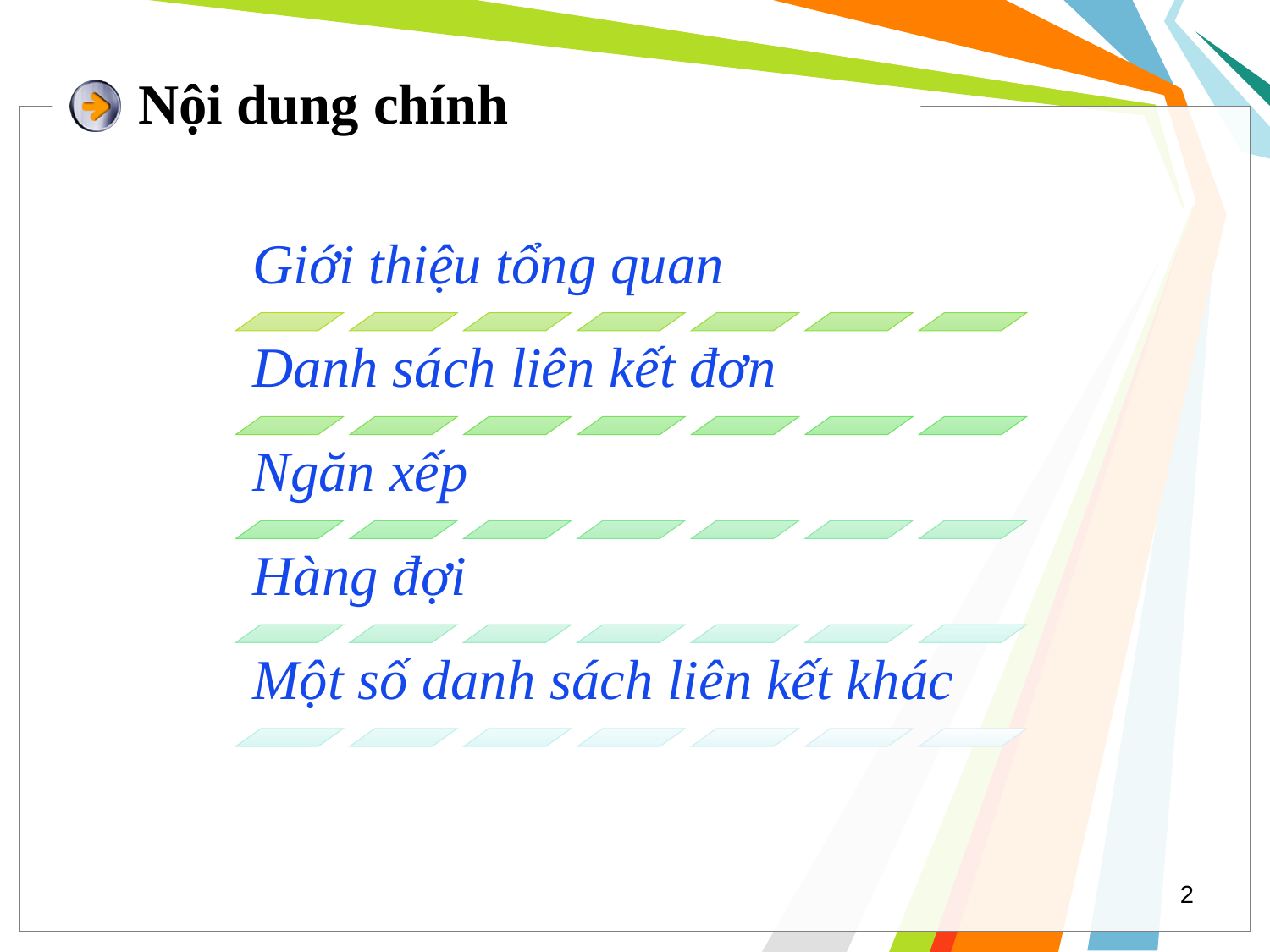

# Nội dung chính
Giới thiệu tổng quan
Danh sách liên kết đơn
Ngăn xếp
Hàng đợi
Một số danh sách liên kết khác
2